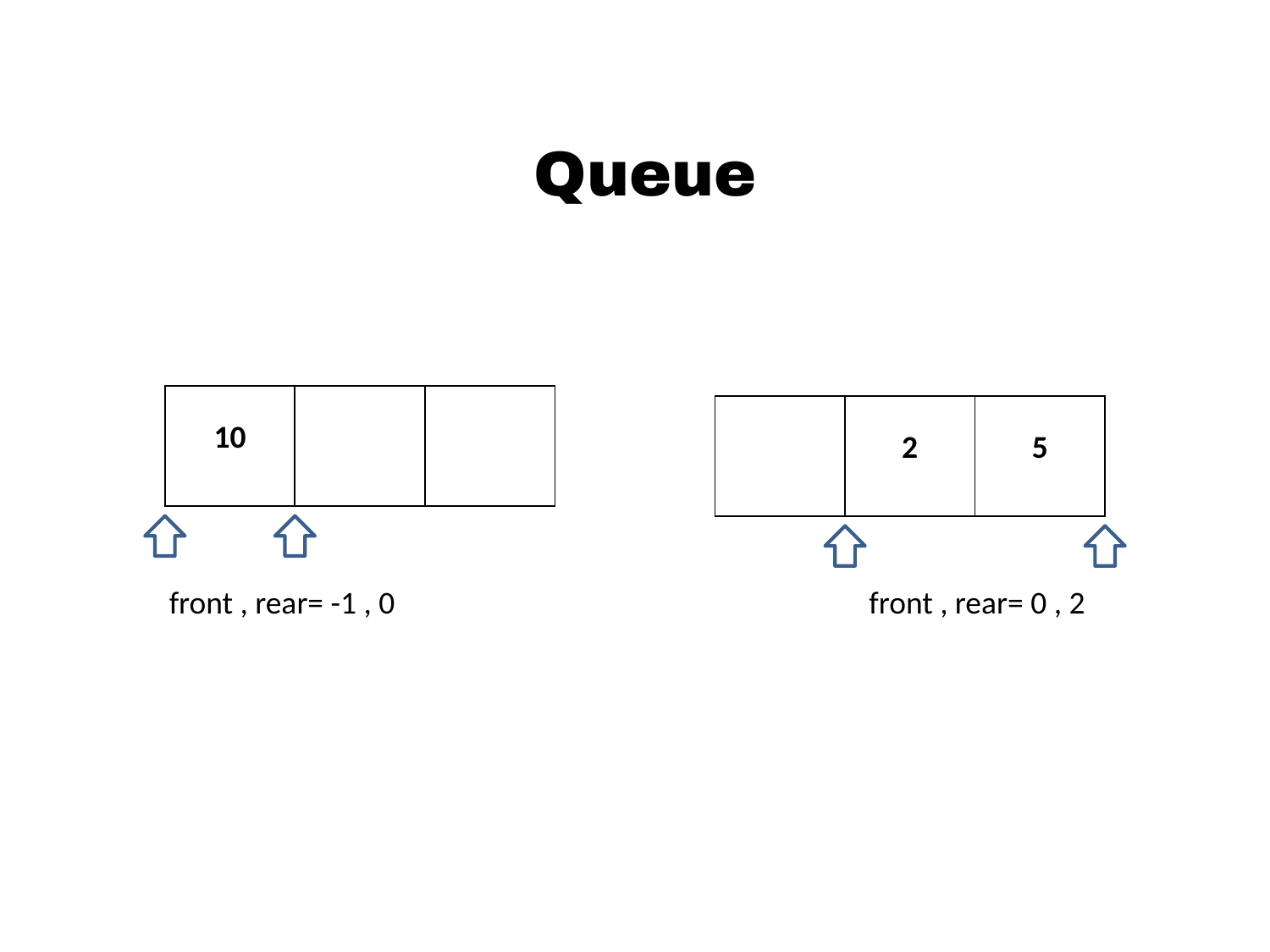

Queue

| 10 |  |  |
| --- | --- | --- |
|  | 2 | 5 |
| --- | --- | --- |

front , rear= -1 , 0
front , rear= 0 , 2